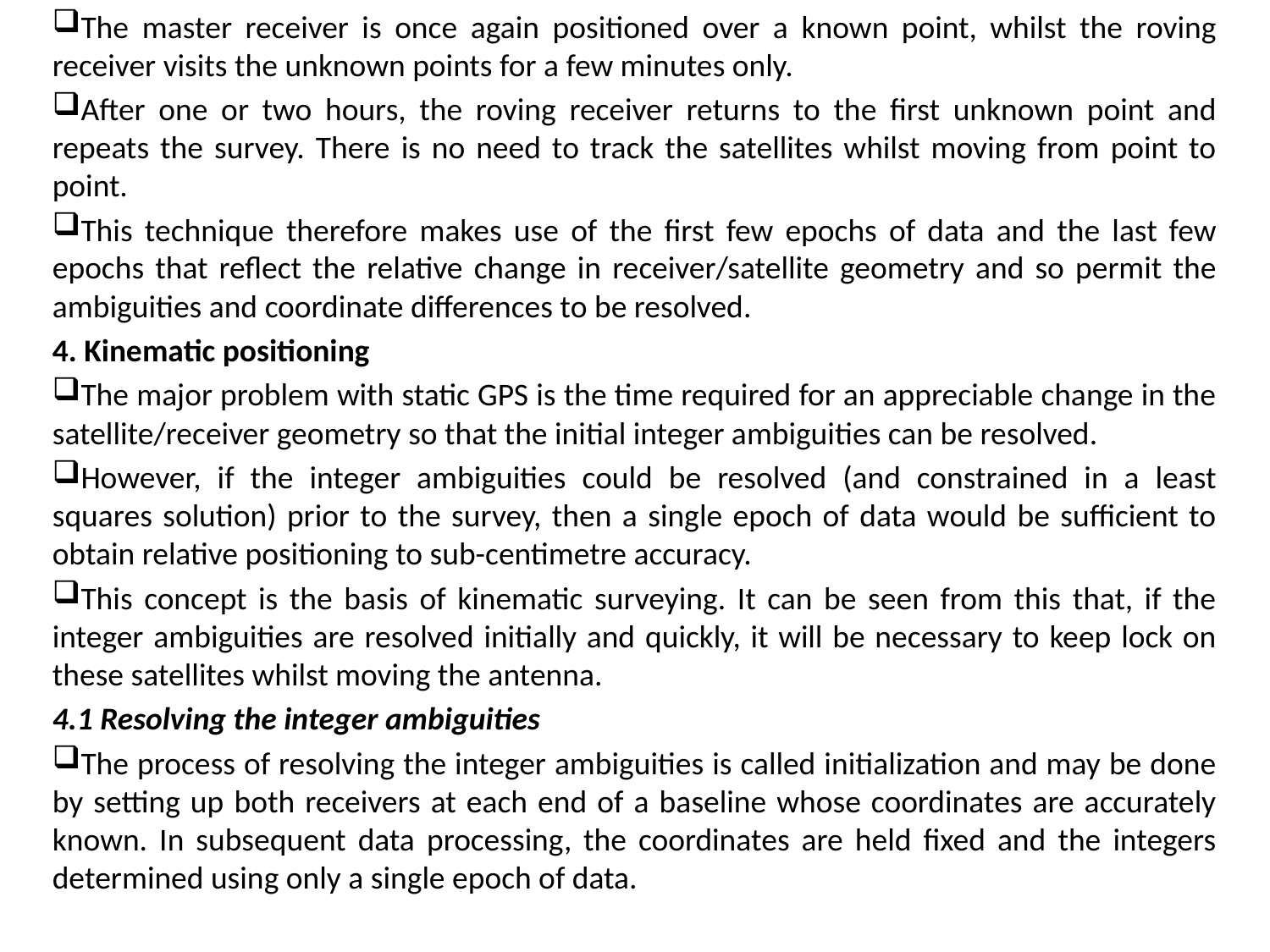

The master receiver is once again positioned over a known point, whilst the roving receiver visits the unknown points for a few minutes only.
After one or two hours, the roving receiver returns to the first unknown point and repeats the survey. There is no need to track the satellites whilst moving from point to point.
This technique therefore makes use of the first few epochs of data and the last few epochs that reflect the relative change in receiver/satellite geometry and so permit the ambiguities and coordinate differences to be resolved.
4. Kinematic positioning
The major problem with static GPS is the time required for an appreciable change in the satellite/receiver geometry so that the initial integer ambiguities can be resolved.
However, if the integer ambiguities could be resolved (and constrained in a least squares solution) prior to the survey, then a single epoch of data would be sufficient to obtain relative positioning to sub-centimetre accuracy.
This concept is the basis of kinematic surveying. It can be seen from this that, if the integer ambiguities are resolved initially and quickly, it will be necessary to keep lock on these satellites whilst moving the antenna.
4.1 Resolving the integer ambiguities
The process of resolving the integer ambiguities is called initialization and may be done by setting up both receivers at each end of a baseline whose coordinates are accurately known. In subsequent data processing, the coordinates are held fixed and the integers determined using only a single epoch of data.